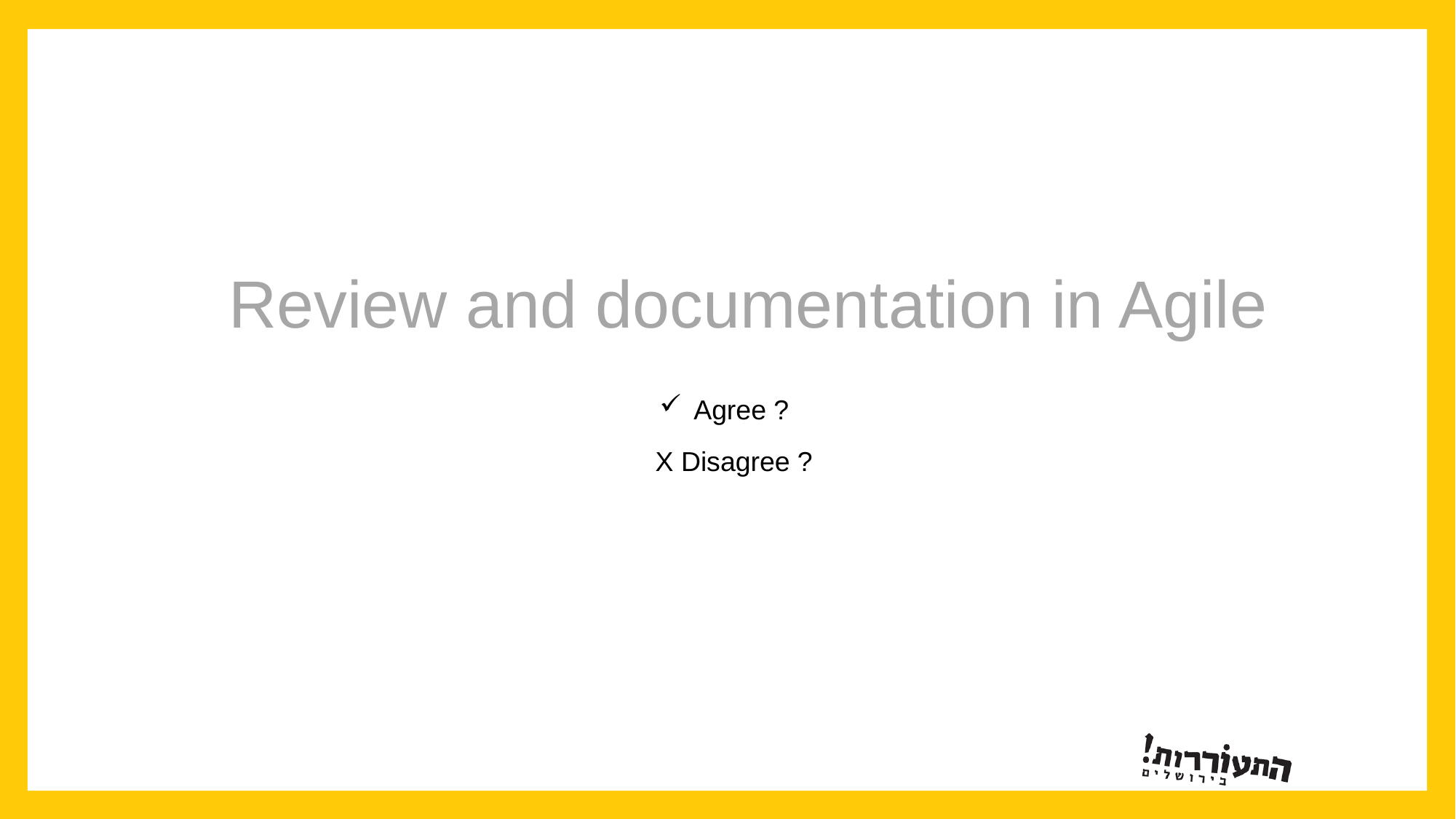

# Review and documentation in Agile
Agree ?
X Disagree ?